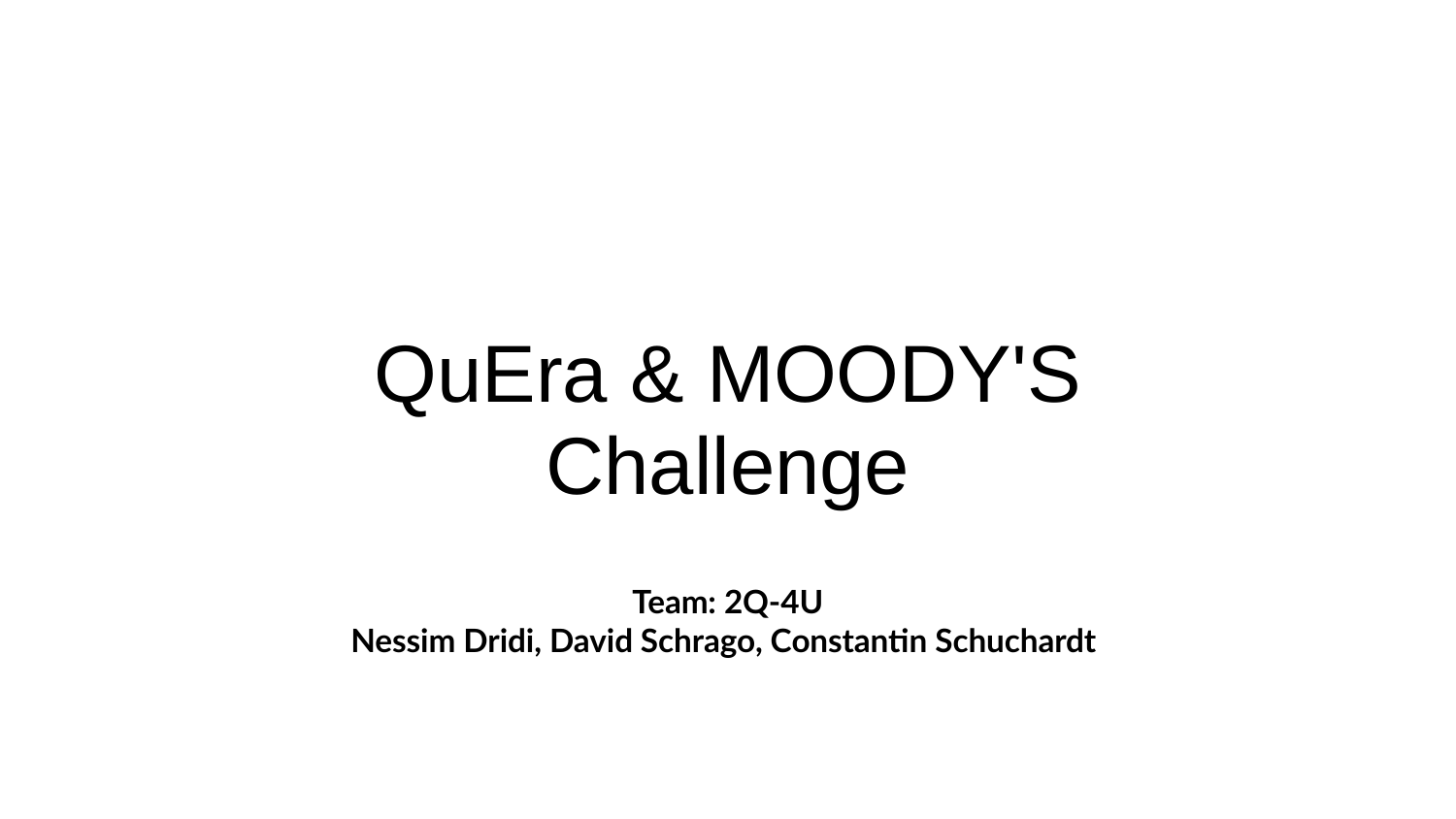

# QuEra & MOODY'S Challenge
Team: 2Q-4U
Nessim Dridi, David Schrago, Constantin Schuchardt